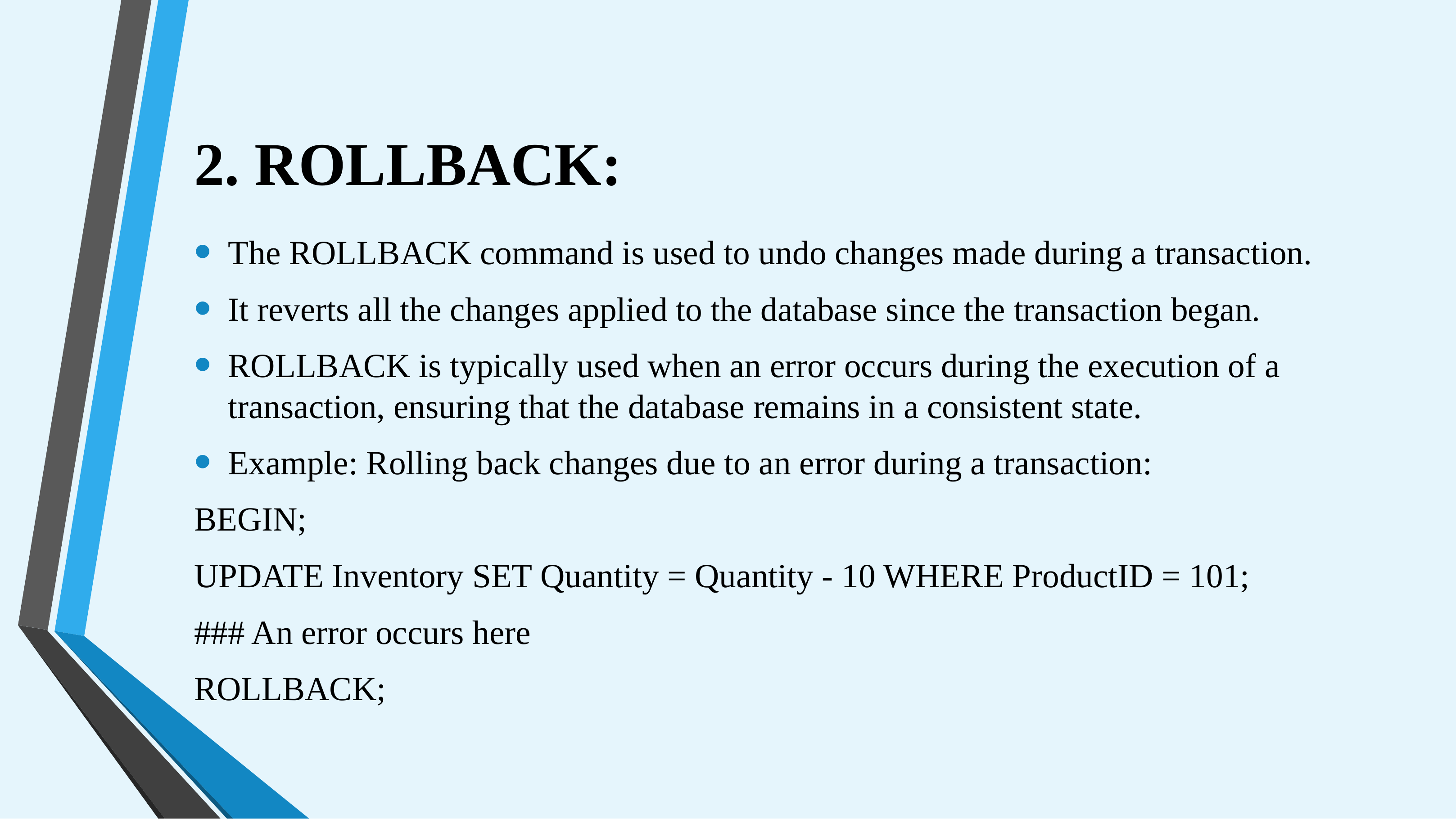

# 2. ROLLBACK:
The ROLLBACK command is used to undo changes made during a transaction.
It reverts all the changes applied to the database since the transaction began.
ROLLBACK is typically used when an error occurs during the execution of a transaction, ensuring that the database remains in a consistent state.
Example: Rolling back changes due to an error during a transaction:
BEGIN;
UPDATE Inventory SET Quantity = Quantity - 10 WHERE ProductID = 101;
### An error occurs here
ROLLBACK;